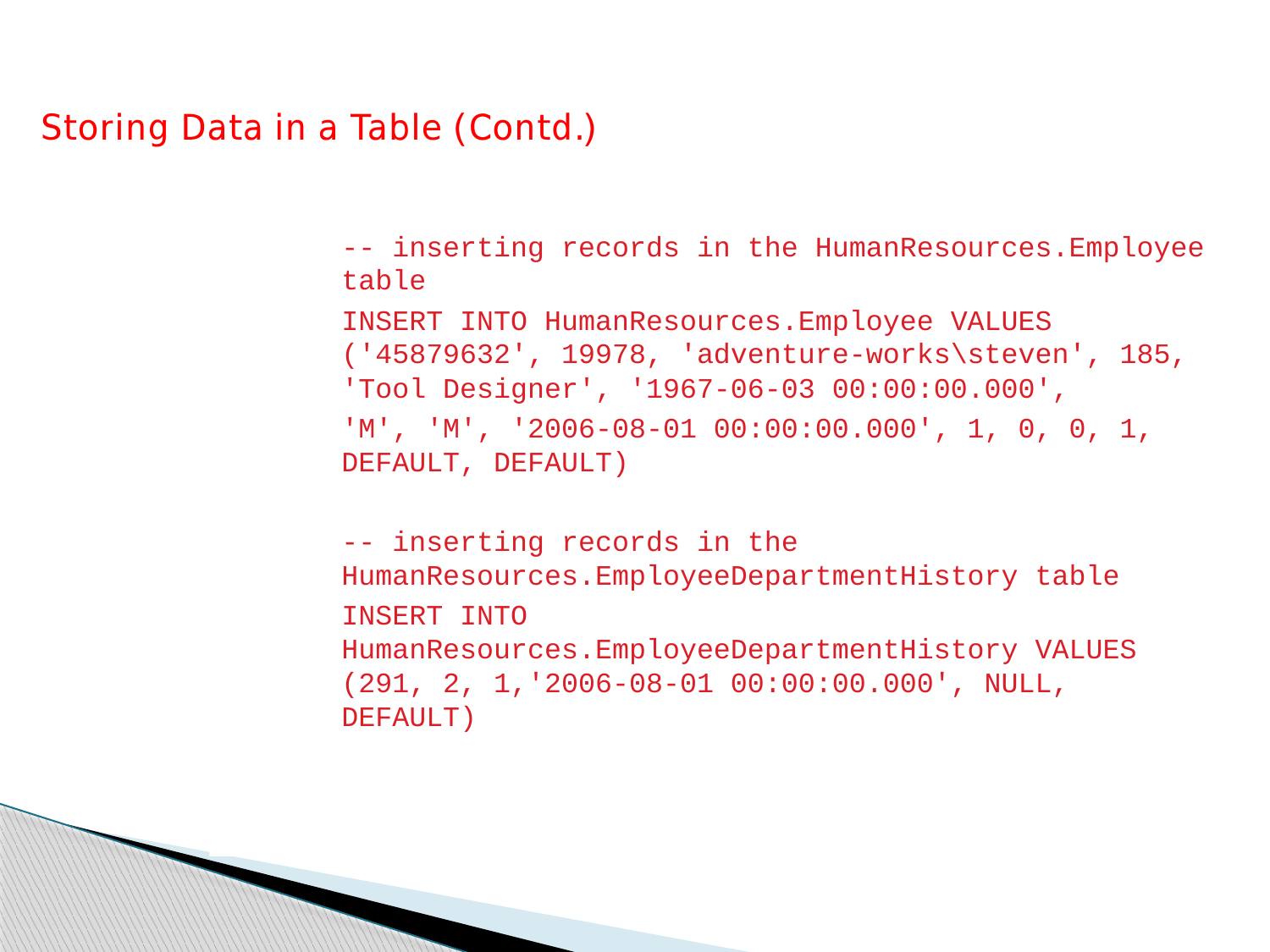

Storing Data in a Table (Contd.)
	-- inserting records in the HumanResources.Employee table
	INSERT INTO HumanResources.Employee VALUES ('45879632', 19978, 'adventure-works\steven', 185, 'Tool Designer', '1967-06-03 00:00:00.000',
	'M', 'M', '2006-08-01 00:00:00.000', 1, 0, 0, 1, DEFAULT, DEFAULT)

	-- inserting records in the HumanResources.EmployeeDepartmentHistory table
	INSERT INTO HumanResources.EmployeeDepartmentHistory VALUES (291, 2, 1,'2006-08-01 00:00:00.000', NULL, DEFAULT)